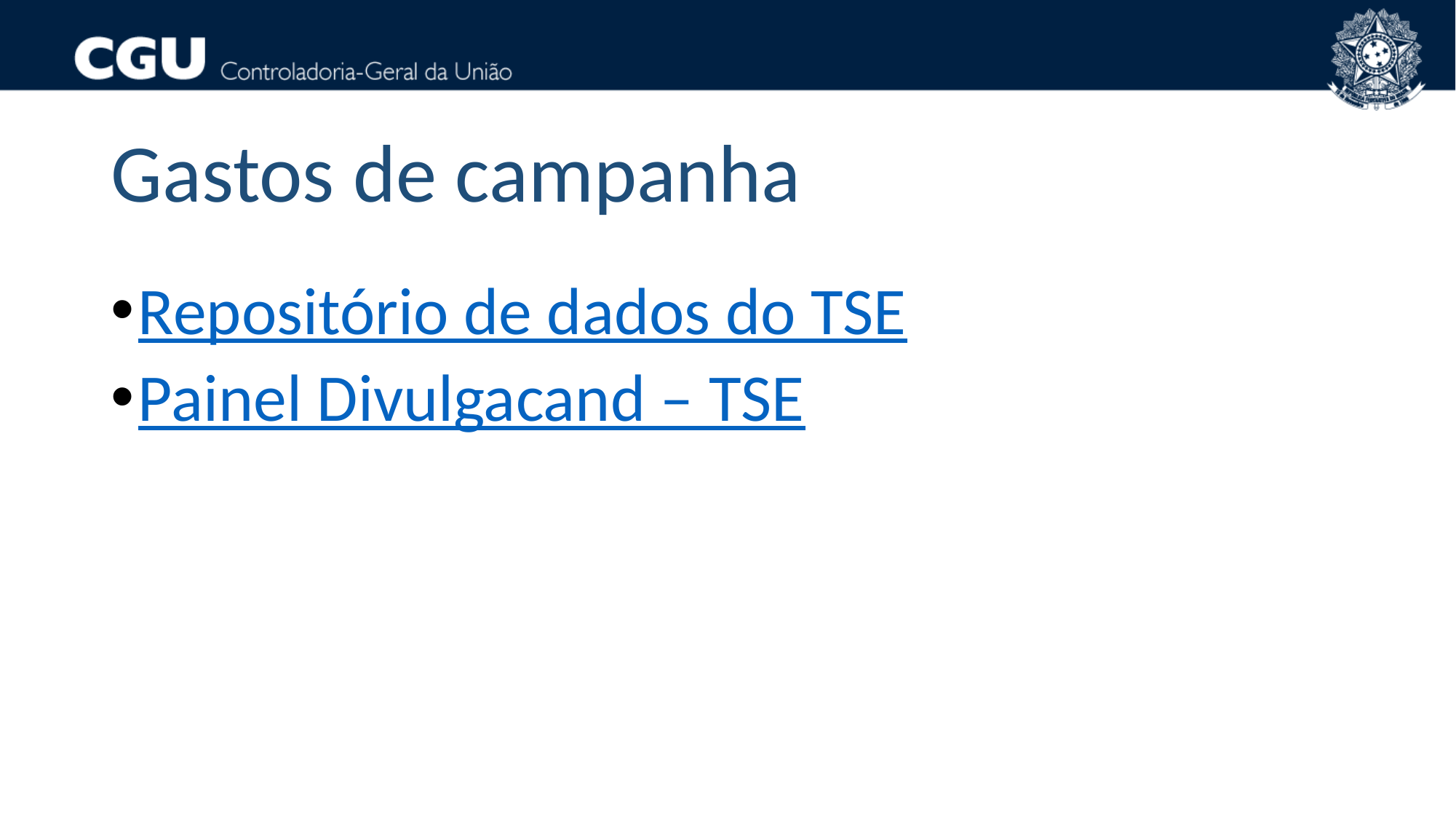

# Gastos de campanha
Repositório de dados do TSE
Painel Divulgacand – TSE